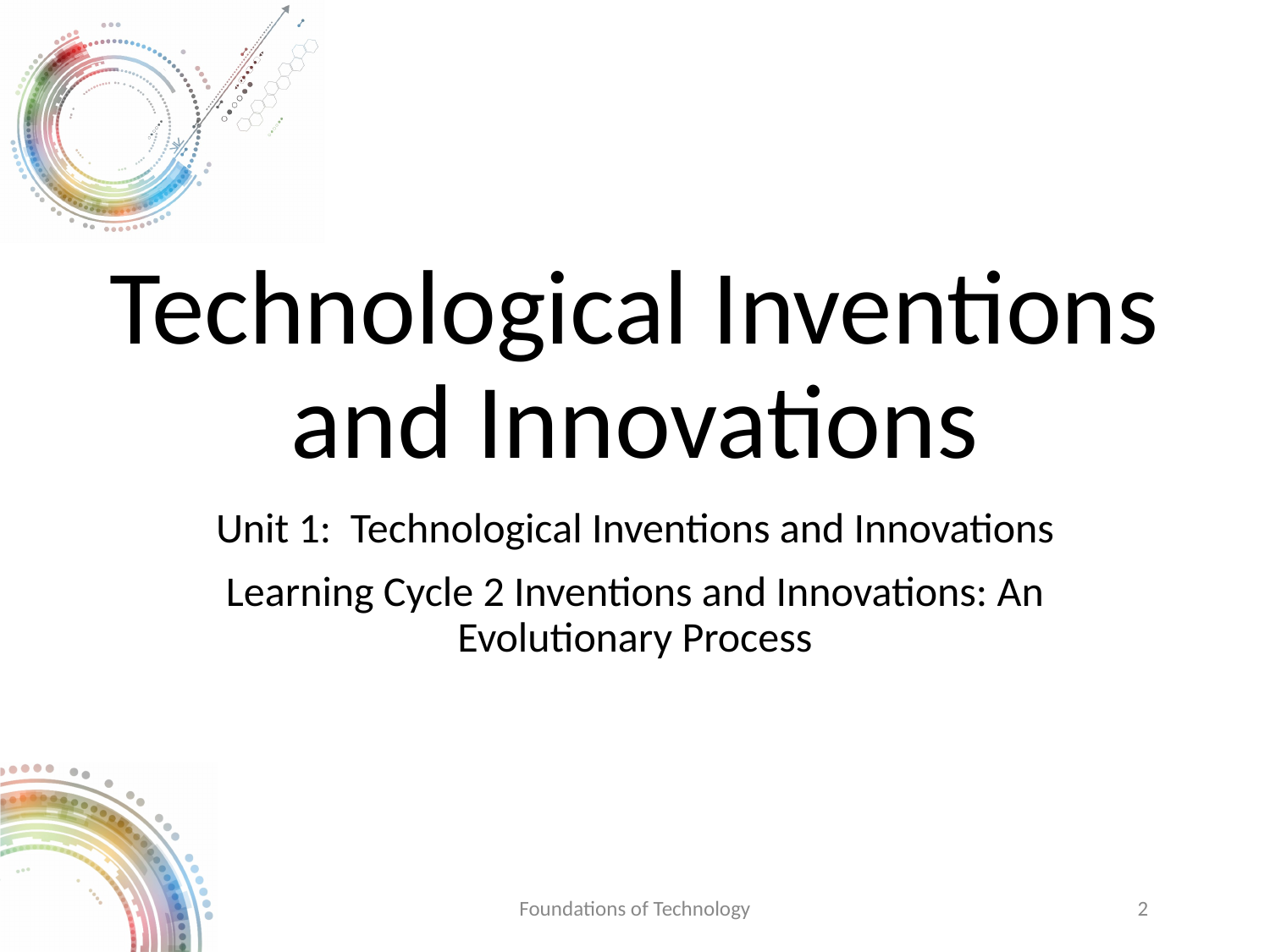

# Technological Inventions and Innovations
Unit 1:  Technological Inventions and Innovations
Learning Cycle 2 Inventions and Innovations: An Evolutionary Process

2
Foundations of Technology